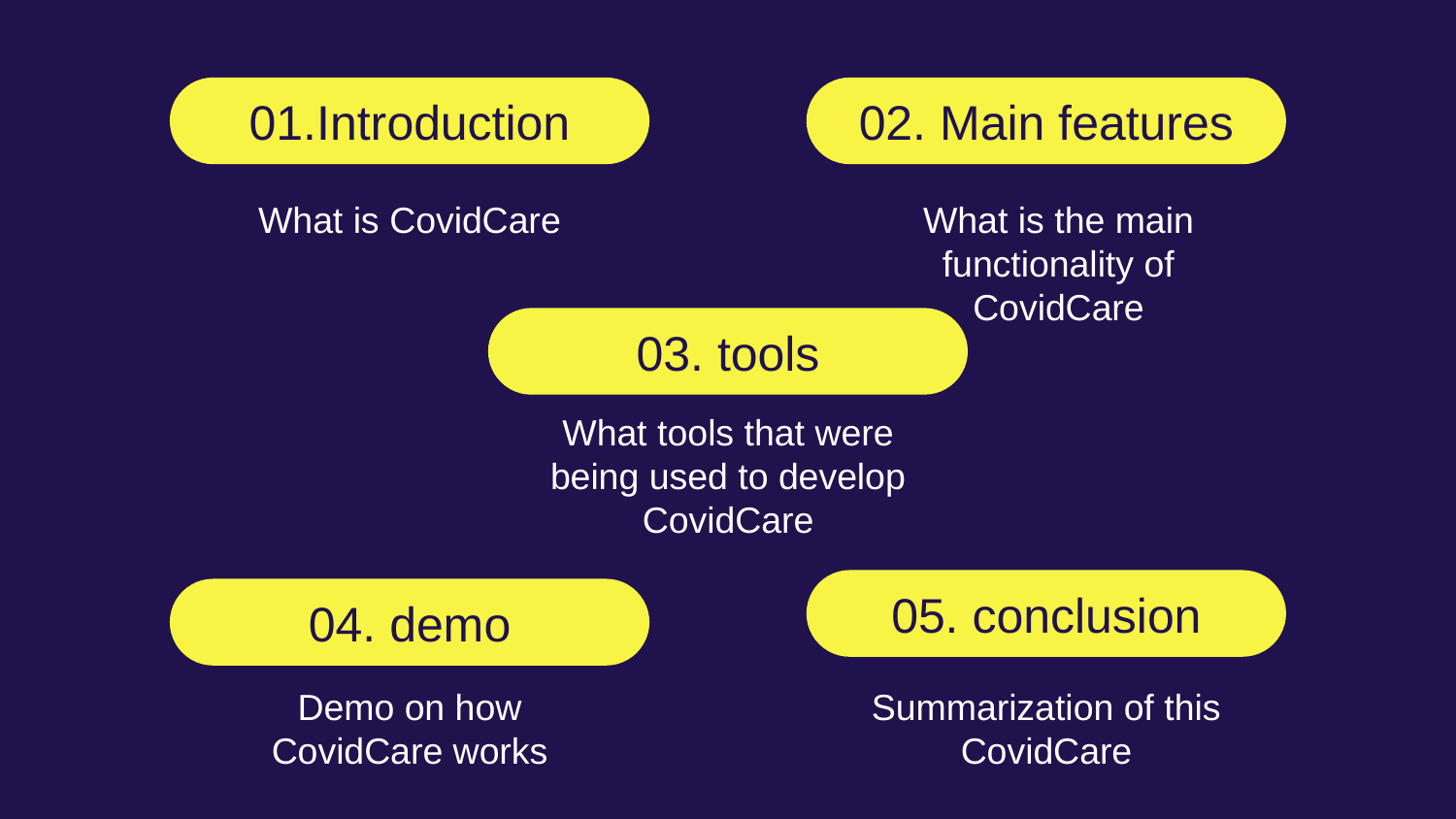

01.Introduction
02. Main features
What is CovidCare
What is the main functionality of CovidCare

03. tools
What tools that were being used to develop CovidCare

05. conclusion
04. demo
Demo on how CovidCare works
Summarization of this CovidCare